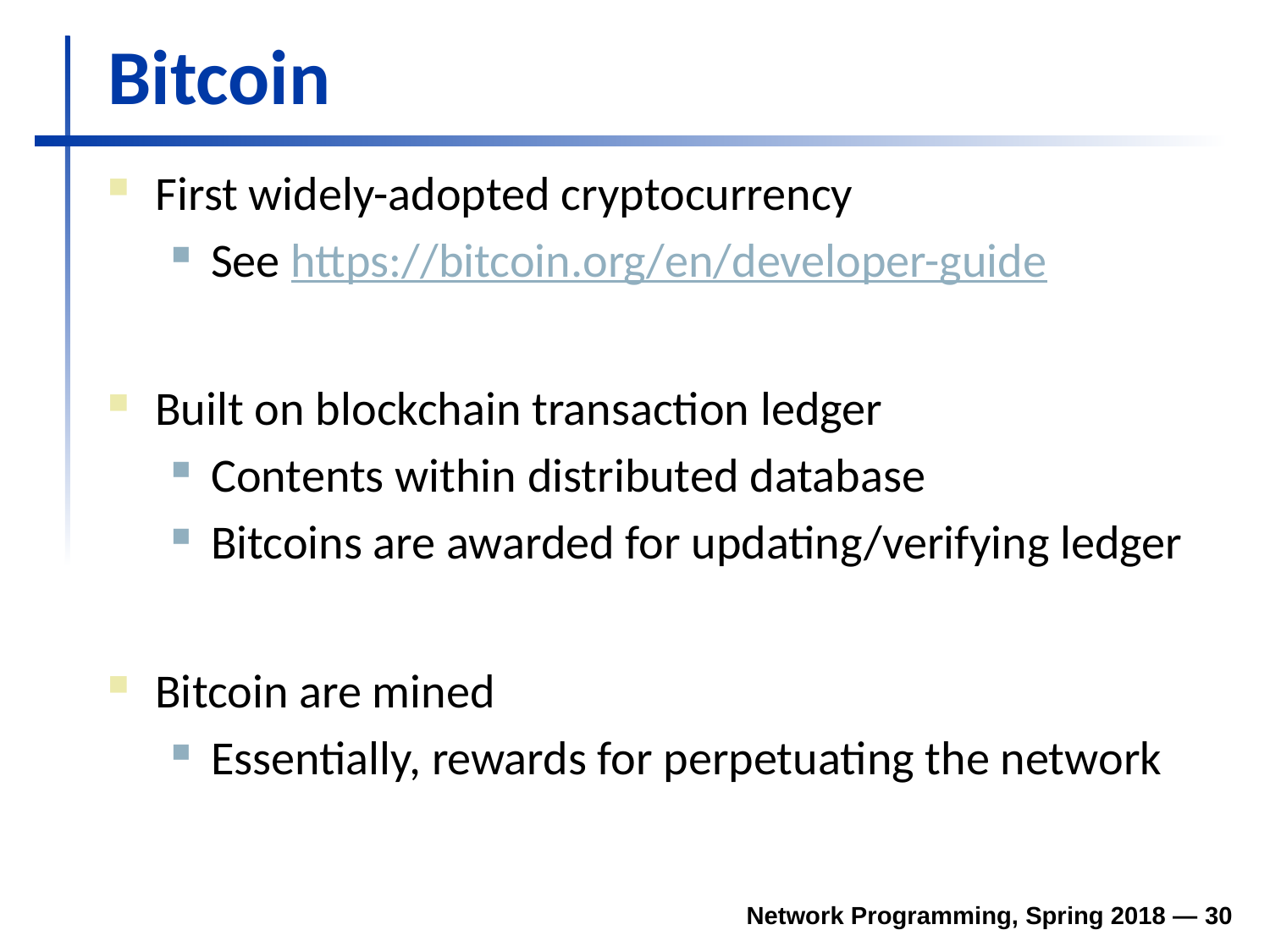

# Bitcoin
First widely-adopted cryptocurrency
See https://bitcoin.org/en/developer-guide

Built on blockchain transaction ledger
Contents within distributed database
Bitcoins are awarded for updating/verifying ledger

Bitcoin are mined
Essentially, rewards for perpetuating the network
Network Programming, Spring 2018 — 30